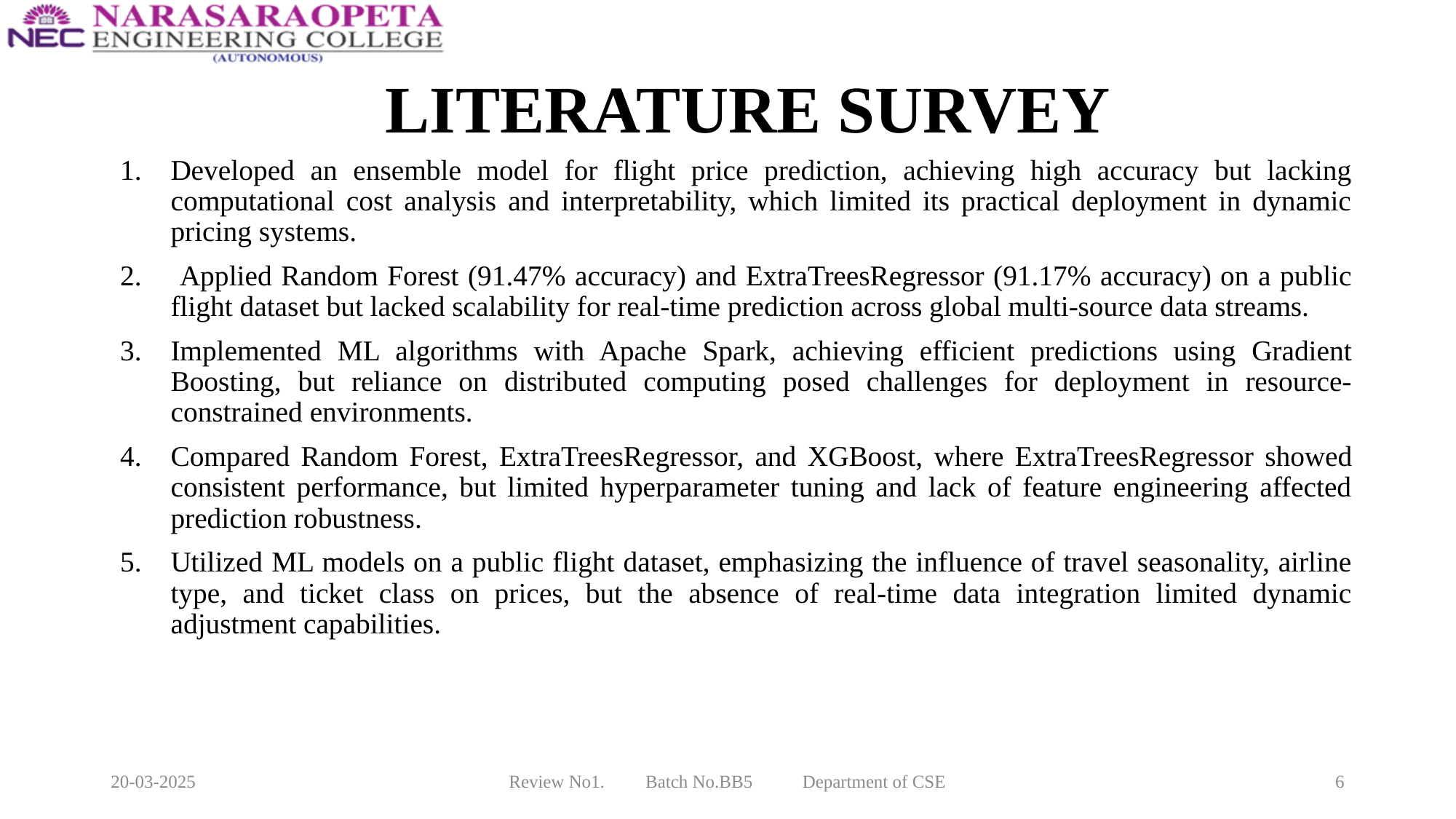

# LITERATURE SURVEY
Developed an ensemble model for flight price prediction, achieving high accuracy but lacking computational cost analysis and interpretability, which limited its practical deployment in dynamic pricing systems.
 Applied Random Forest (91.47% accuracy) and ExtraTreesRegressor (91.17% accuracy) on a public flight dataset but lacked scalability for real-time prediction across global multi-source data streams.
Implemented ML algorithms with Apache Spark, achieving efficient predictions using Gradient Boosting, but reliance on distributed computing posed challenges for deployment in resource-constrained environments.
Compared Random Forest, ExtraTreesRegressor, and XGBoost, where ExtraTreesRegressor showed consistent performance, but limited hyperparameter tuning and lack of feature engineering affected prediction robustness.
Utilized ML models on a public flight dataset, emphasizing the influence of travel seasonality, airline type, and ticket class on prices, but the absence of real-time data integration limited dynamic adjustment capabilities.

20-03-2025
Review No1.         Batch No.BB5           Department of CSE
6